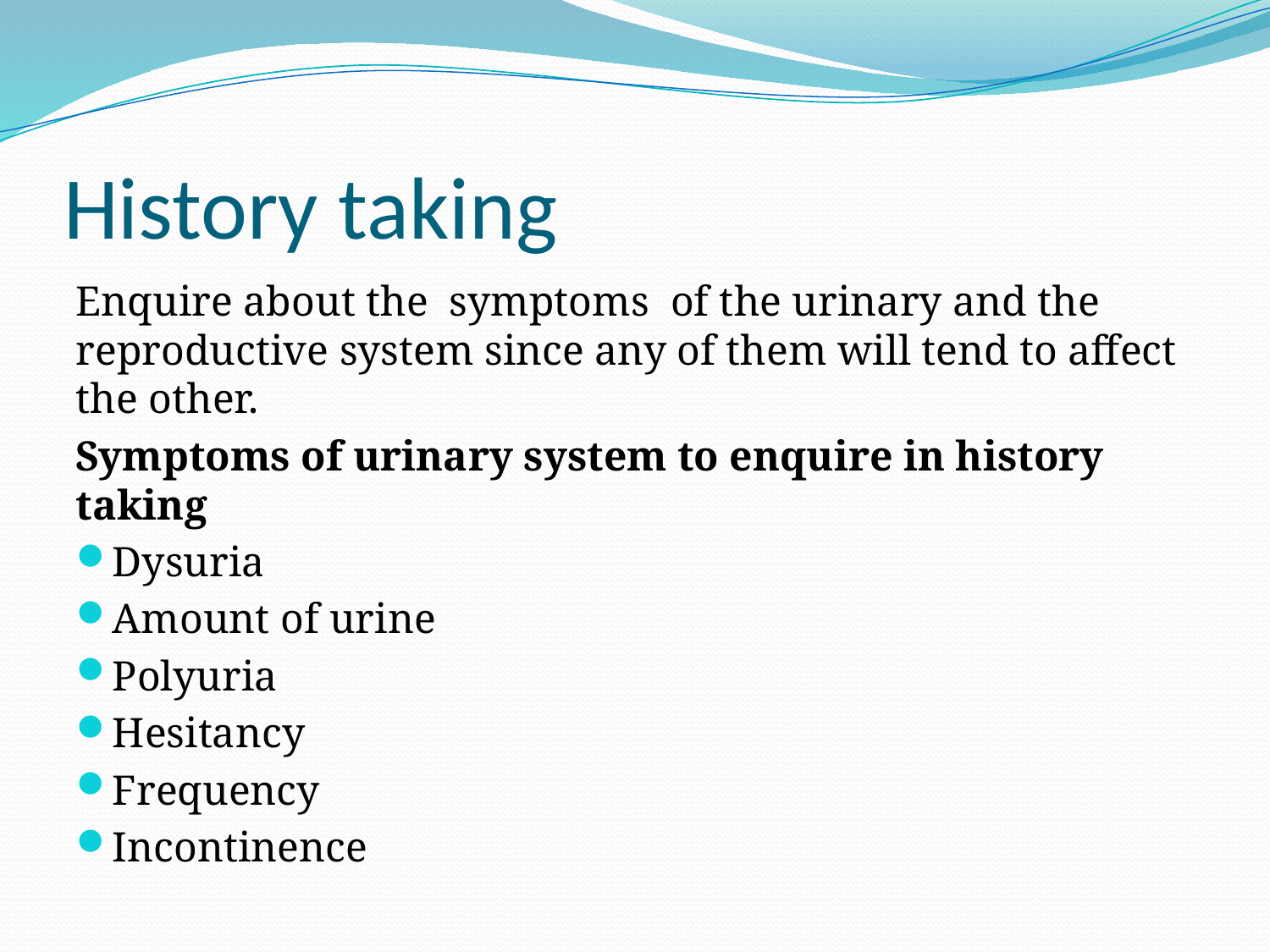

# History taking
Enquire about the  symptoms  of the urinary and the reproductive system since any of them will tend to affect the other.
Symptoms of urinary system to enquire in history taking
Dysuria
Amount of urine
Polyuria
Hesitancy
Frequency
Incontinence